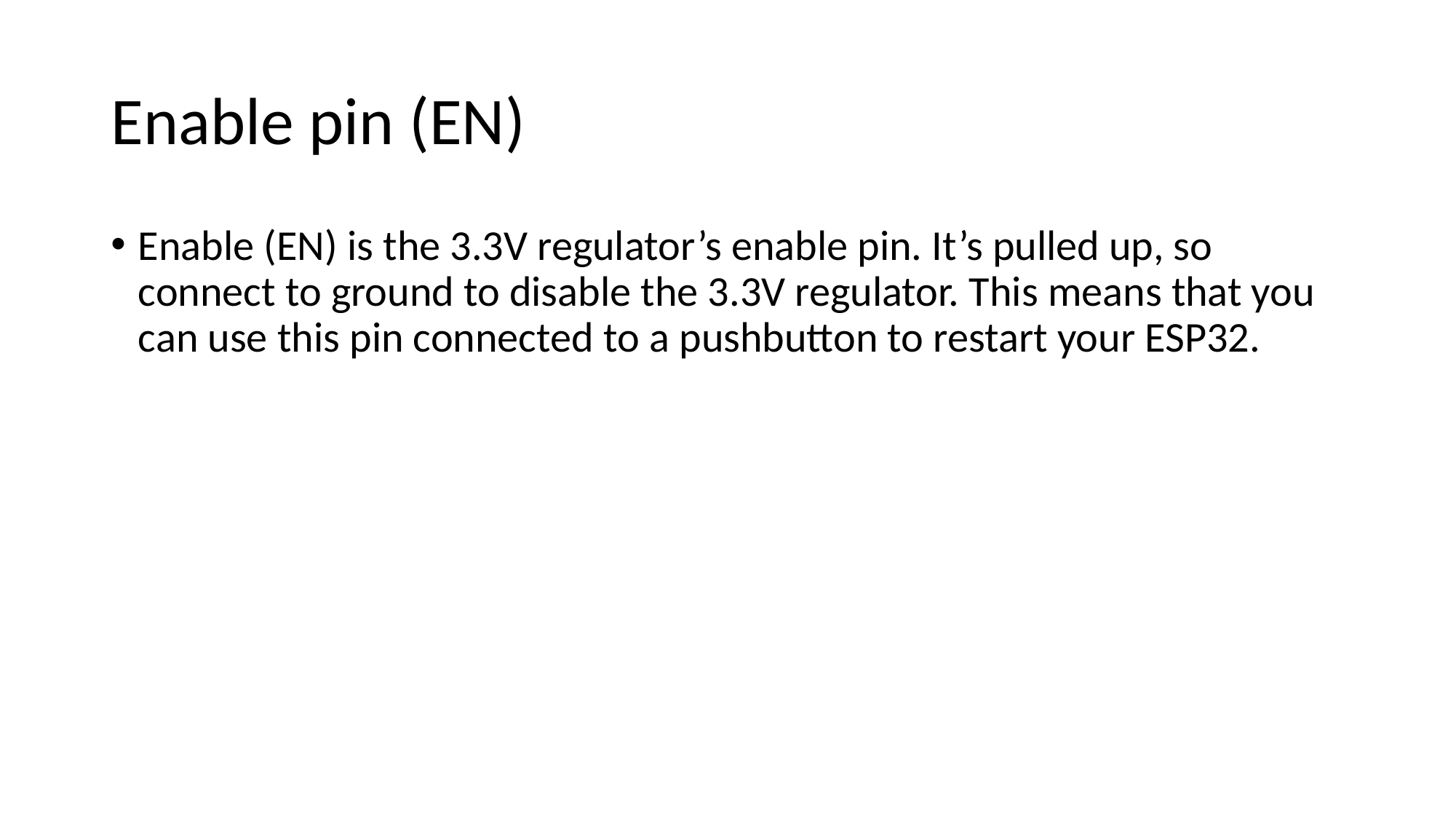

# Enable pin (EN)
Enable (EN) is the 3.3V regulator’s enable pin. It’s pulled up, so connect to ground to disable the 3.3V regulator. This means that you can use this pin connected to a pushbutton to restart your ESP32.